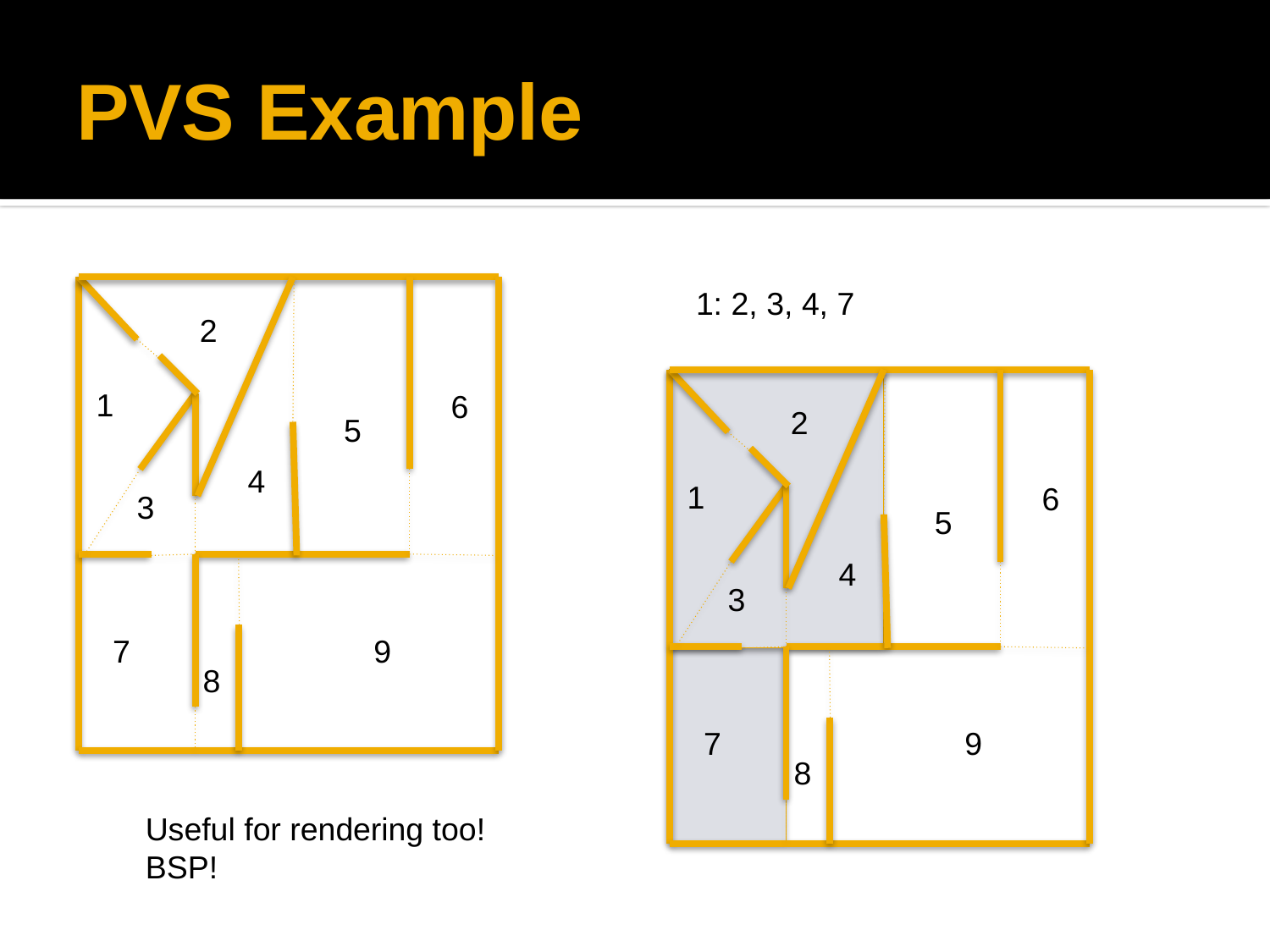

# PVS Example
2
1
6
5
4
3
7
9
8
1: 2, 3, 4, 7

2
1
6
5
4
3
7
9
8

Useful for rendering too!
BSP!